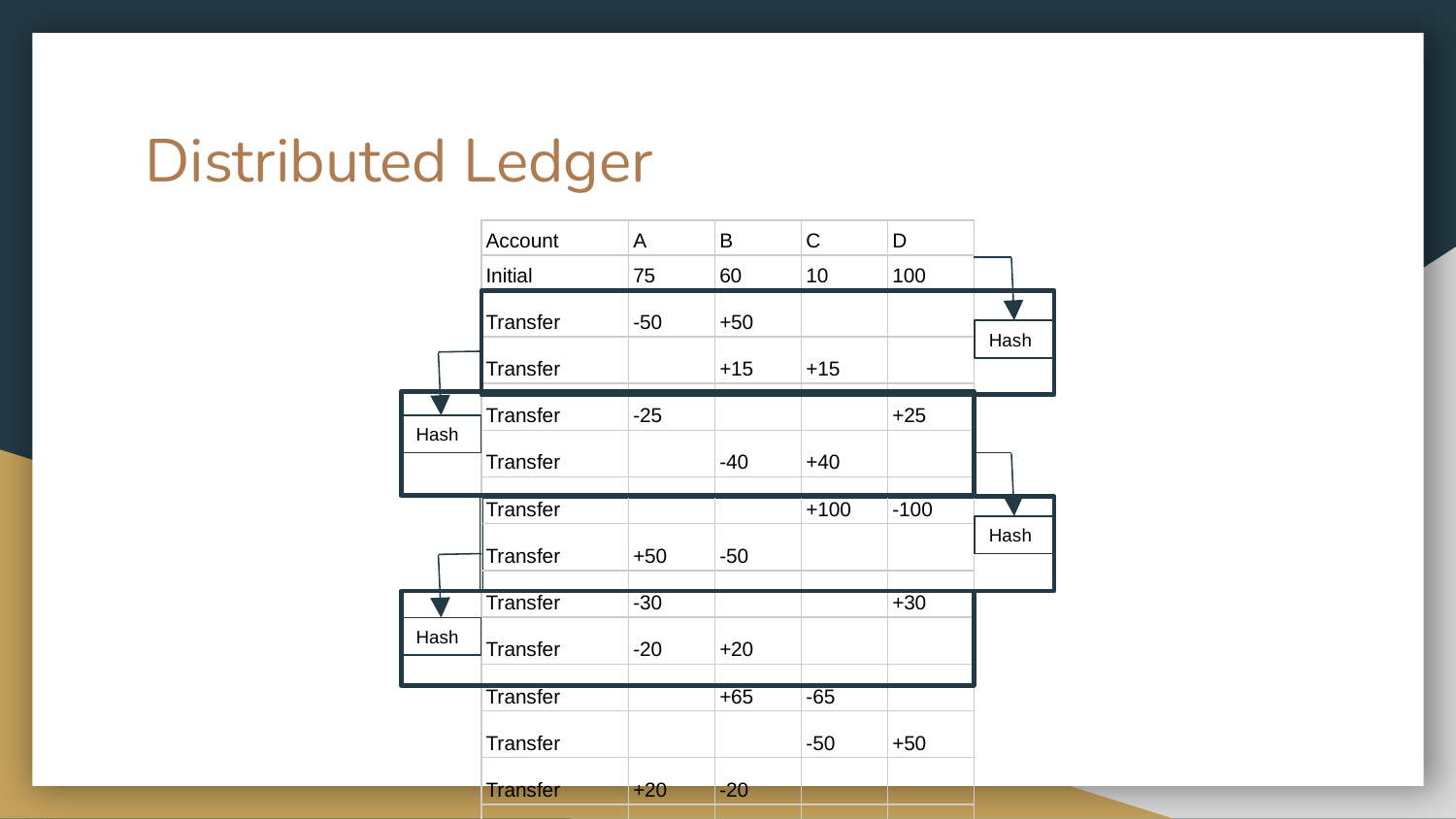

# Distributed Ledger
| Account | A | B | C | D |
| --- | --- | --- | --- | --- |
| Initial | 75 | 60 | 10 | 100 |
| Transfer | -50 | +50 |  |  |
| Transfer |  | +15 | +15 |  |
| Transfer | -25 |  |  | +25 |
| Transfer |  | -40 | +40 |  |
| Transfer |  |  | +100 | -100 |
| Transfer | +50 | -50 |  |  |
| Transfer | -30 |  |  | +30 |
| Transfer | -20 | +20 |  |  |
| Transfer |  | +65 | -65 |  |
| Transfer |  |  | -50 | +50 |
| Transfer | +20 | -20 |  |  |
| Transfer |  | +30 | -30 |  |
Hash

Hash

Hash

Hash